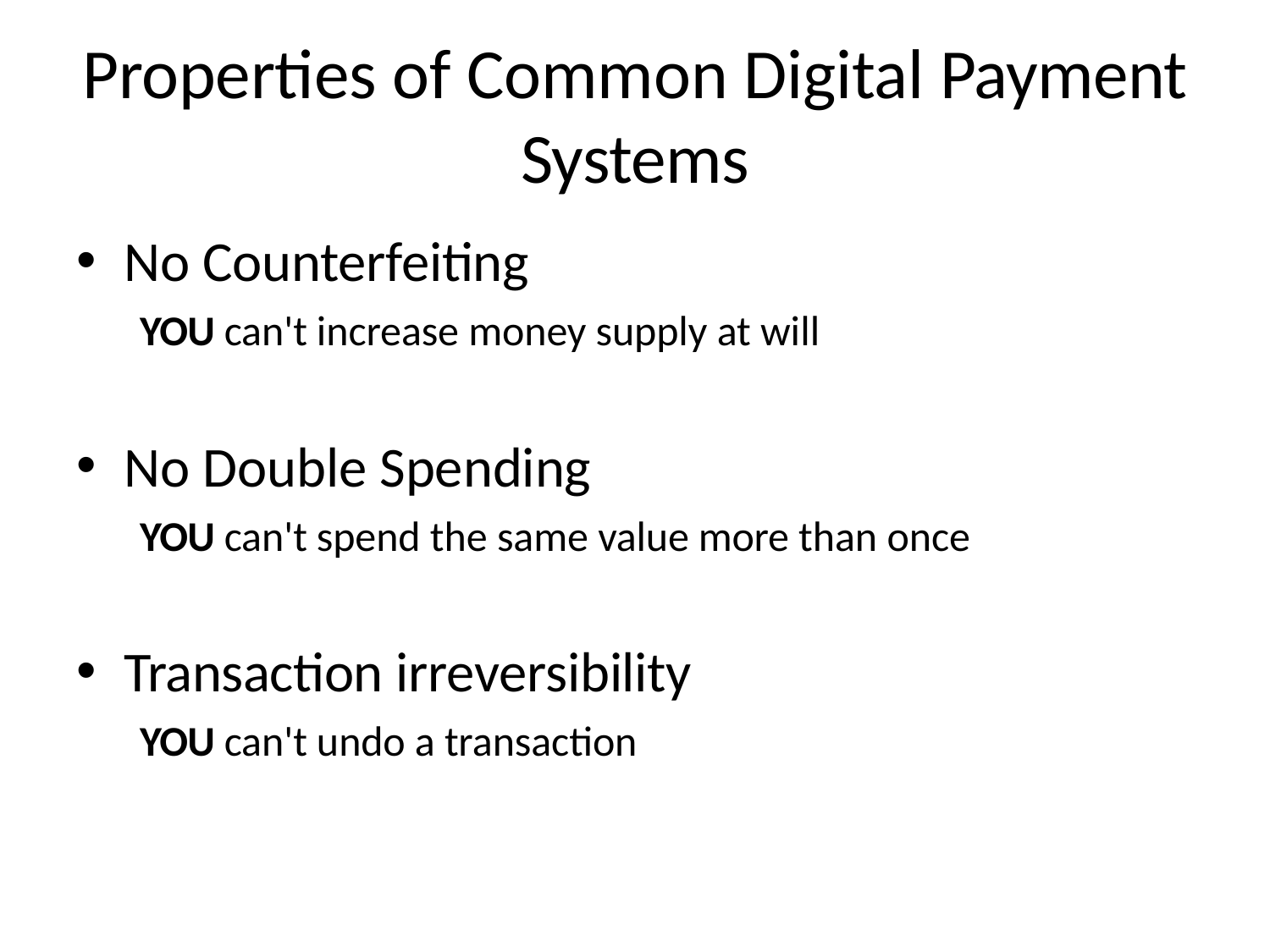

# Properties of Common Digital Payment
Systems
No Counterfeiting
YOU can't increase money supply at will

No Double Spending
YOU can't spend the same value more than once

Transaction irreversibility
YOU can't undo a transaction